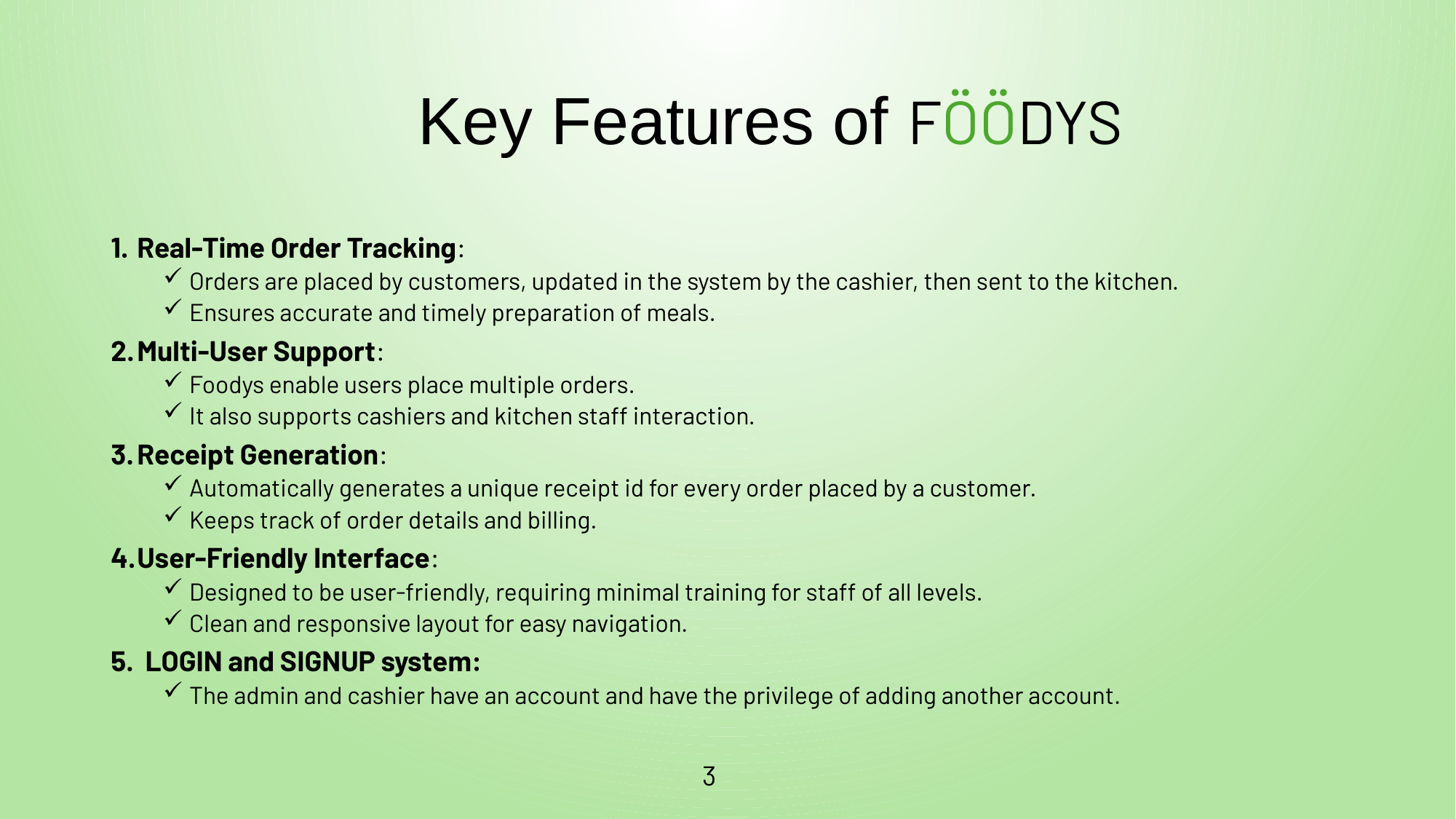

# Key Features of FÖÖDYS

Real-Time Order Tracking:
Orders are placed by customers, updated in the system by the cashier, then sent to the kitchen.
Ensures accurate and timely preparation of meals.
Multi-User Support:
Foodys enable users place multiple orders.
It also supports cashiers and kitchen staff interaction.
Receipt Generation:
Automatically generates a unique receipt id for every order placed by a customer.
Keeps track of order details and billing.
User-Friendly Interface:
Designed to be user-friendly, requiring minimal training for staff of all levels.
Clean and responsive layout for easy navigation.
5.  LOGIN and SIGNUP system:
The admin and cashier have an account and have the privilege of adding another account.

3